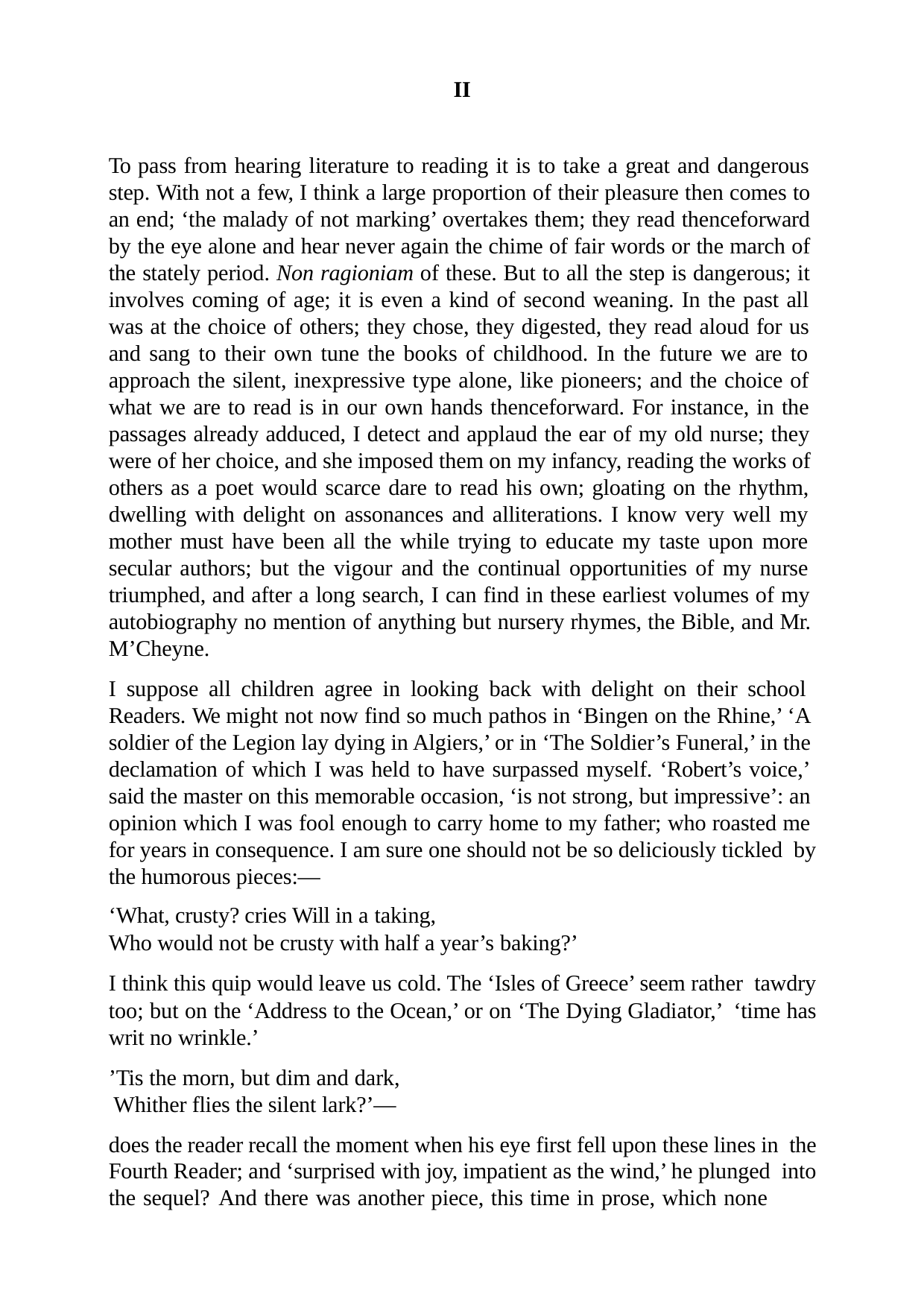

II

To pass from hearing literature to reading it is to take a great and dangerous  step. With not a few, I think a large proportion of their pleasure then comes to  an end; ‘the malady of not marking’ overtakes them; they read thenceforward  by the eye alone and hear never again the chime of fair words or the march of  the stately period. Non ragioniam of these. But to all the step is dangerous; it  involves coming of age; it is even a kind of second weaning. In the past all  was at the choice of others; they chose, they digested, they read aloud for us  and sang to their own tune the books of childhood. In the future we are to  approach the silent, inexpressive type alone, like pioneers; and the choice of  what we are to read is in our own hands thenceforward. For instance, in the  passages already adduced, I detect and applaud the ear of my old nurse; they  were of her choice, and she imposed them on my infancy, reading the works of  others as a poet would scarce dare to read his own; gloating on the rhythm,  dwelling with delight on assonances and alliterations. I know very well my  mother must have been all the while trying to educate my taste upon more  secular authors; but the vigour and the continual opportunities of my nurse  triumphed, and after a long search, I can find in these earliest volumes of my  autobiography no mention of anything but nursery rhymes, the Bible, and Mr.  M’Cheyne.
I suppose all children agree in looking back with delight on their school  Readers. We might not now find so much pathos in ‘Bingen on the Rhine,’ ‘A  soldier of the Legion lay dying in Algiers,’ or in ‘The Soldier’s Funeral,’ in the  declamation of which I was held to have surpassed myself. ‘Robert’s voice,’  said the master on this memorable occasion, ‘is not strong, but impressive’: an  opinion which I was fool enough to carry home to my father; who roasted me  for years in consequence. I am sure one should not be so deliciously tickled  by the humorous pieces:—
‘What, crusty? cries Will in a taking,
Who would not be crusty with half a year’s baking?’
I think this quip would leave us cold. The ‘Isles of Greece’ seem rather  tawdry too; but on the ‘Address to the Ocean,’ or on ‘The Dying Gladiator,’  ‘time has writ no wrinkle.’
’Tis the morn, but dim and dark,  Whither flies the silent lark?’—
does the reader recall the moment when his eye first fell upon these lines in  the Fourth Reader; and ‘surprised with joy, impatient as the wind,’ he plunged  into the sequel? And there was another piece, this time in prose, which none